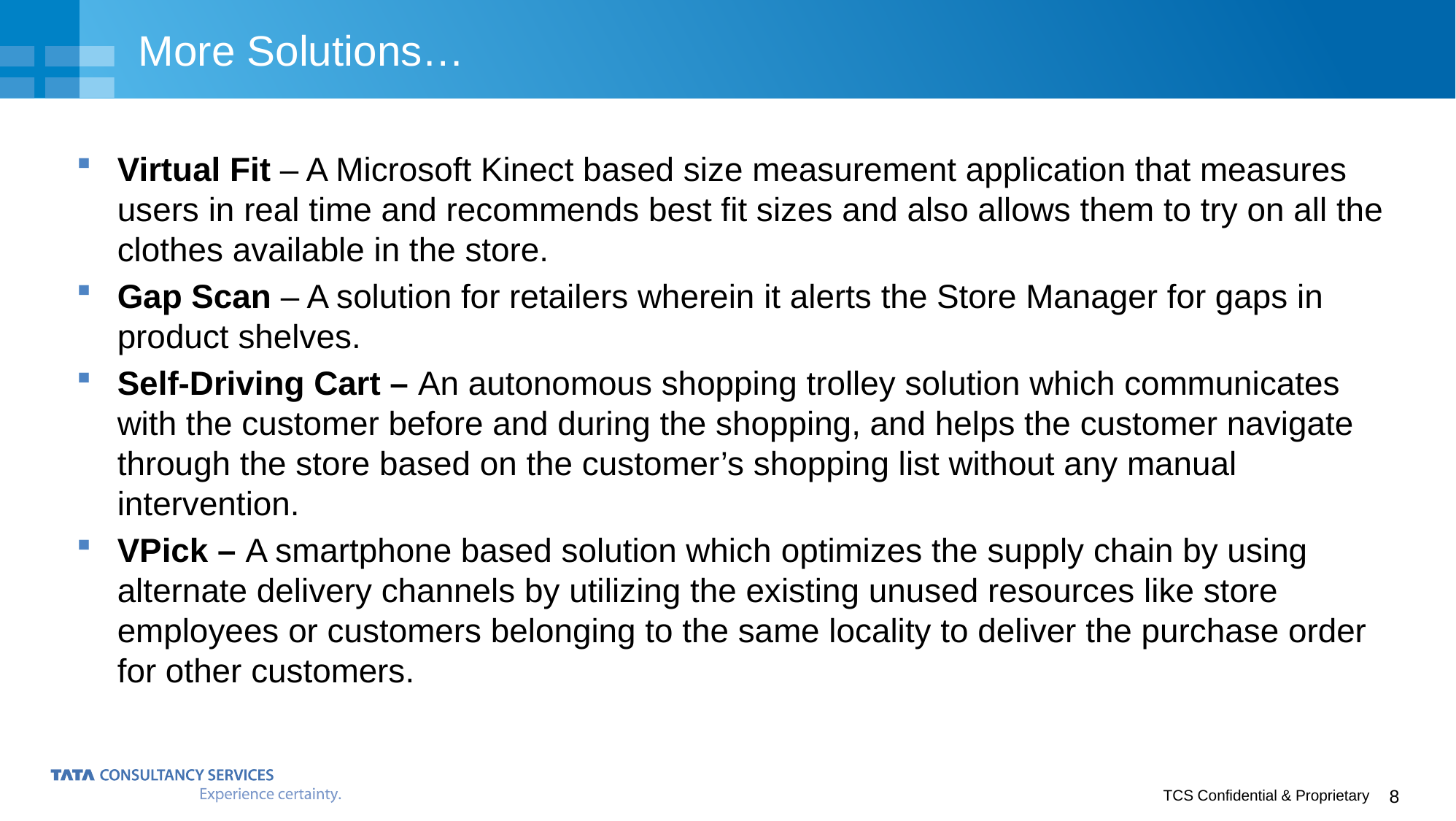

# More Solutions…
Virtual Fit – A Microsoft Kinect based size measurement application that measures users in real time and recommends best fit sizes and also allows them to try on all the clothes available in the store.
Gap Scan – A solution for retailers wherein it alerts the Store Manager for gaps in product shelves.
Self-Driving Cart – An autonomous shopping trolley solution which communicates with the customer before and during the shopping, and helps the customer navigate through the store based on the customer’s shopping list without any manual intervention.
VPick – A smartphone based solution which optimizes the supply chain by using alternate delivery channels by utilizing the existing unused resources like store employees or customers belonging to the same locality to deliver the purchase order for other customers.